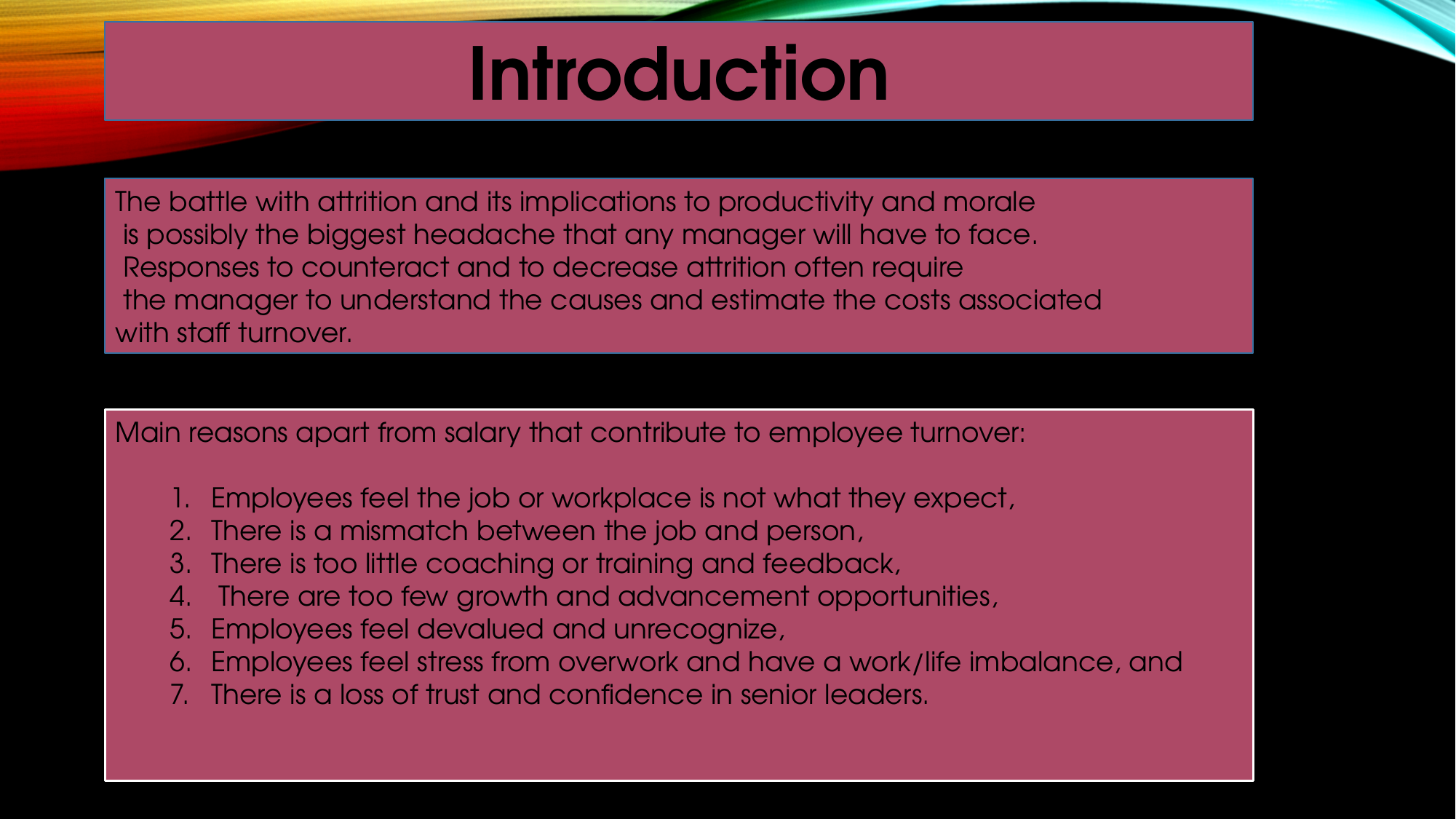

Introduction
The battle with attrition and its implications to productivity and morale
 is possibly the biggest headache that any manager will have to face.
 Responses to counteract and to decrease attrition often require
 the manager to understand the causes and estimate the costs associated
with staff turnover.
Main reasons apart from salary that contribute to employee turnover:

Employees feel the job or workplace is not what they expect,
There is a mismatch between the job and person,
There is too little coaching or training and feedback,
 There are too few growth and advancement opportunities,
Employees feel devalued and unrecognize,
Employees feel stress from overwork and have a work/life imbalance, and
There is a loss of trust and confidence in senior leaders.